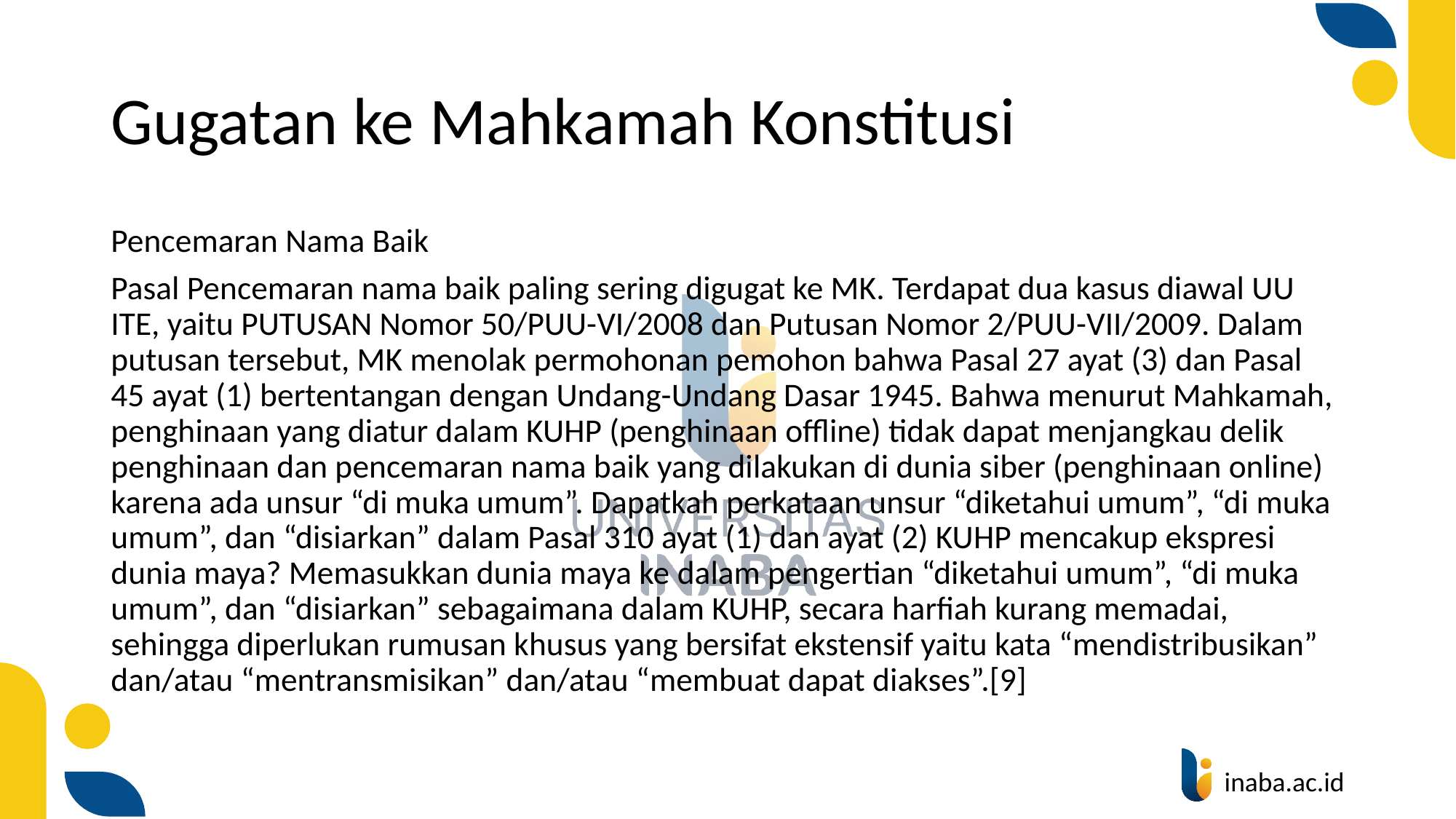

# Gugatan ke Mahkamah Konstitusi
Pencemaran Nama Baik
Pasal Pencemaran nama baik paling sering digugat ke MK. Terdapat dua kasus diawal UU ITE, yaitu PUTUSAN Nomor 50/PUU-VI/2008 dan Putusan Nomor 2/PUU-VII/2009. Dalam putusan tersebut, MK menolak permohonan pemohon bahwa Pasal 27 ayat (3) dan Pasal 45 ayat (1) bertentangan dengan Undang-Undang Dasar 1945. Bahwa menurut Mahkamah, penghinaan yang diatur dalam KUHP (penghinaan offline) tidak dapat menjangkau delik penghinaan dan pencemaran nama baik yang dilakukan di dunia siber (penghinaan online) karena ada unsur “di muka umum”. Dapatkah perkataan unsur “diketahui umum”, “di muka umum”, dan “disiarkan” dalam Pasal 310 ayat (1) dan ayat (2) KUHP mencakup ekspresi dunia maya? Memasukkan dunia maya ke dalam pengertian “diketahui umum”, “di muka umum”, dan “disiarkan” sebagaimana dalam KUHP, secara harfiah kurang memadai, sehingga diperlukan rumusan khusus yang bersifat ekstensif yaitu kata “mendistribusikan” dan/atau “mentransmisikan” dan/atau “membuat dapat diakses”.[9]